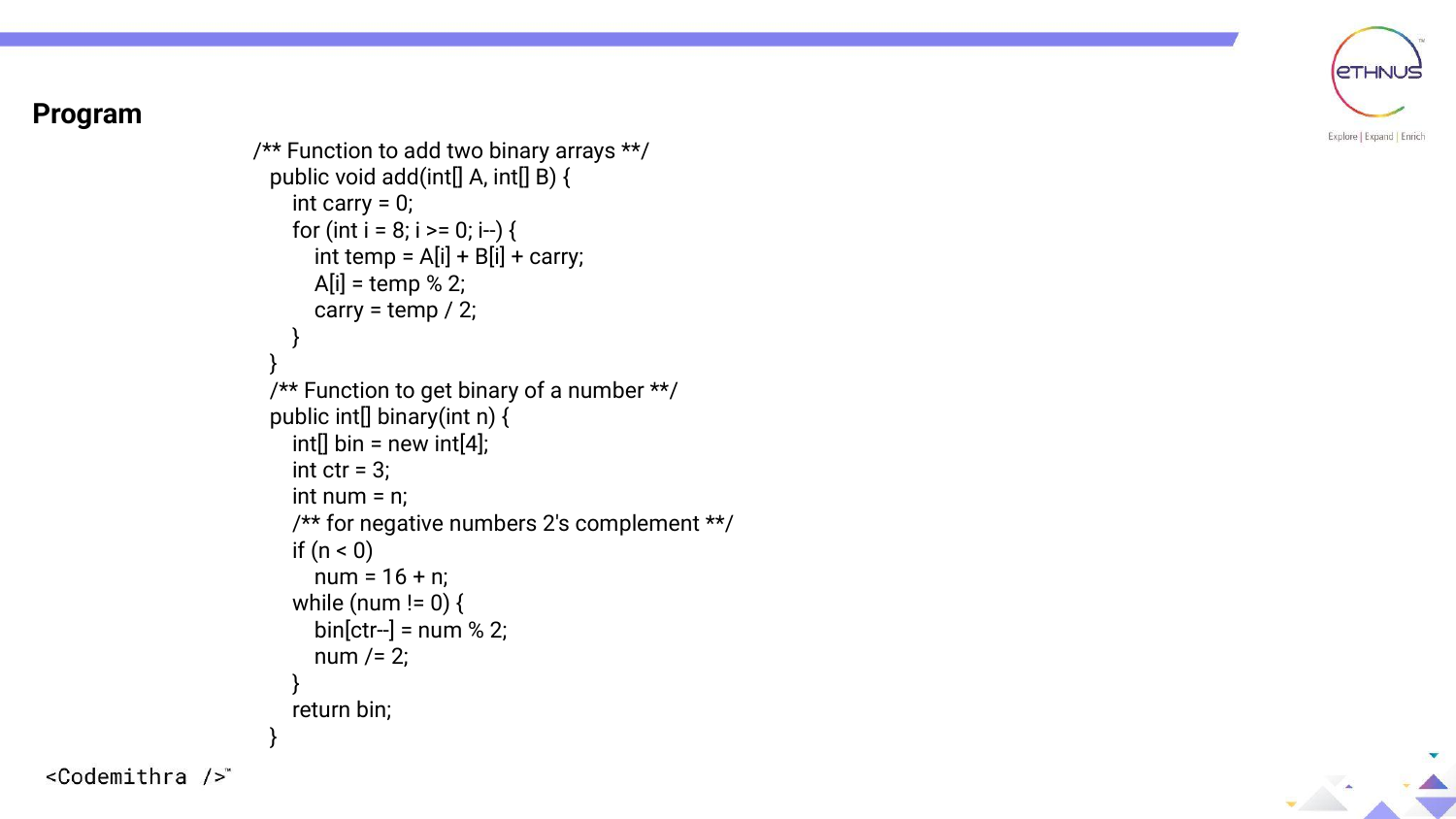

Program
 /** Function to add two binary arrays **/
    public void add(int[] A, int[] B) {
        int carry = 0;
        for (int i = 8; i >= 0; i--) {
            int temp = A[i] + B[i] + carry;
            A[i] = temp % 2;
            carry = temp / 2;
        }
    }
    /** Function to get binary of a number **/
    public int[] binary(int n) {
        int[] bin = new int[4];
        int ctr = 3;
        int num = n;
        /** for negative numbers 2's complement **/
        if (n < 0)
            num = 16 + n;
        while (num != 0) {
            bin[ctr--] = num % 2;
            num /= 2;
        }
        return bin;
    }